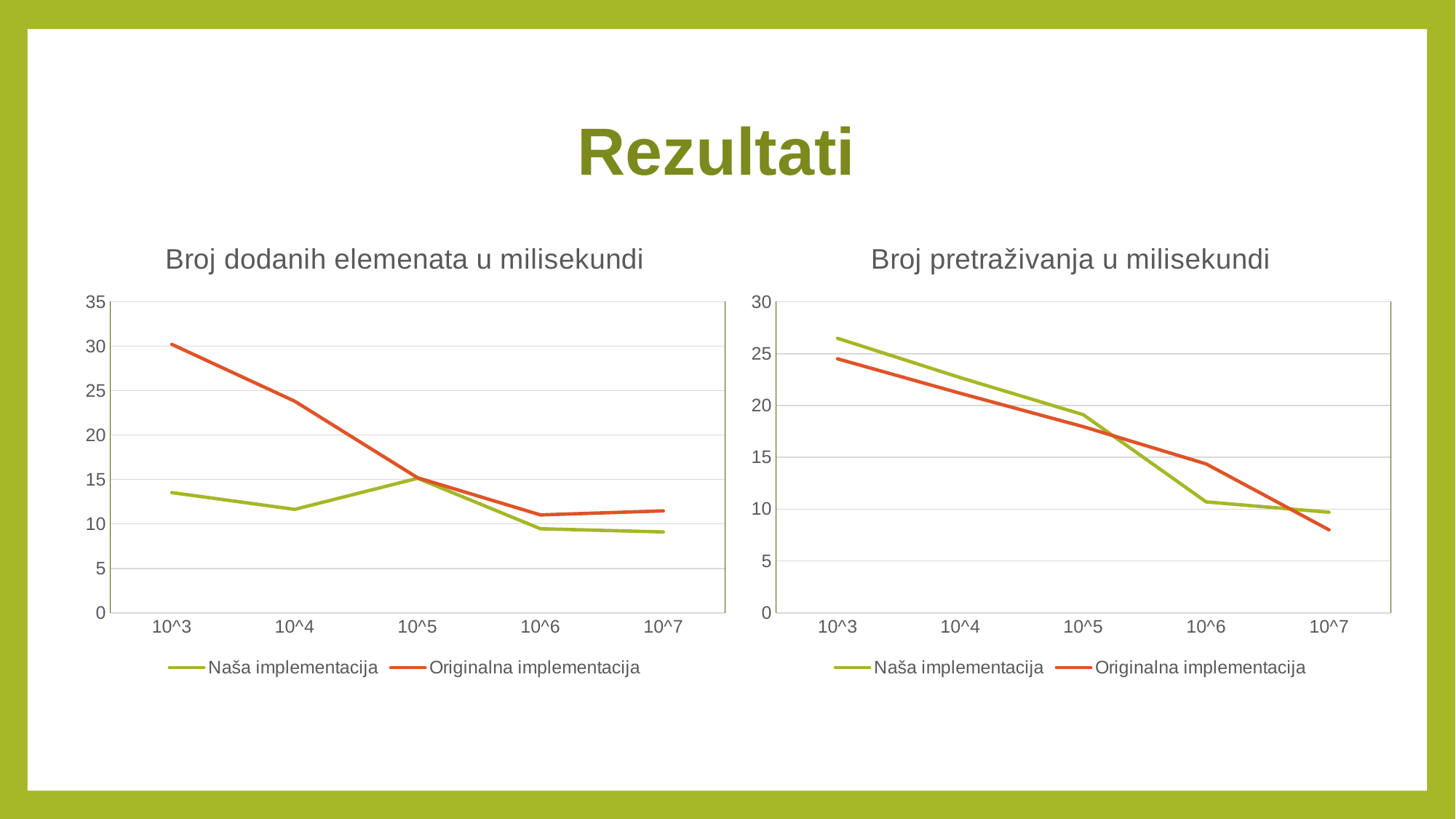

# Rezultati

### Chart: Broj dodanih elemenata u milisekundi

| Category | Naša implementacija | Originalna implementacija |
|---|---|---|
| 10^3 | 13.53 | 30.22 |
| 10^4 | 11.64 | 23.82 |
| 10^5 | 15.14 | 15.2 |
| 10^6 | 9.46 | 11.02 |
| 10^7 | 9.1 | 11.47 |

### Chart: Broj pretraživanja u milisekundi

| Category | Naša implementacija | Originalna implementacija |
|---|---|---|
| 10^3 | 26.48 | 24.5 |
| 10^4 | 22.68 | 21.17 |
| 10^5 | 19.11 | 17.96 |
| 10^6 | 10.7 | 14.36 |
| 10^7 | 9.7 | 8.0 |